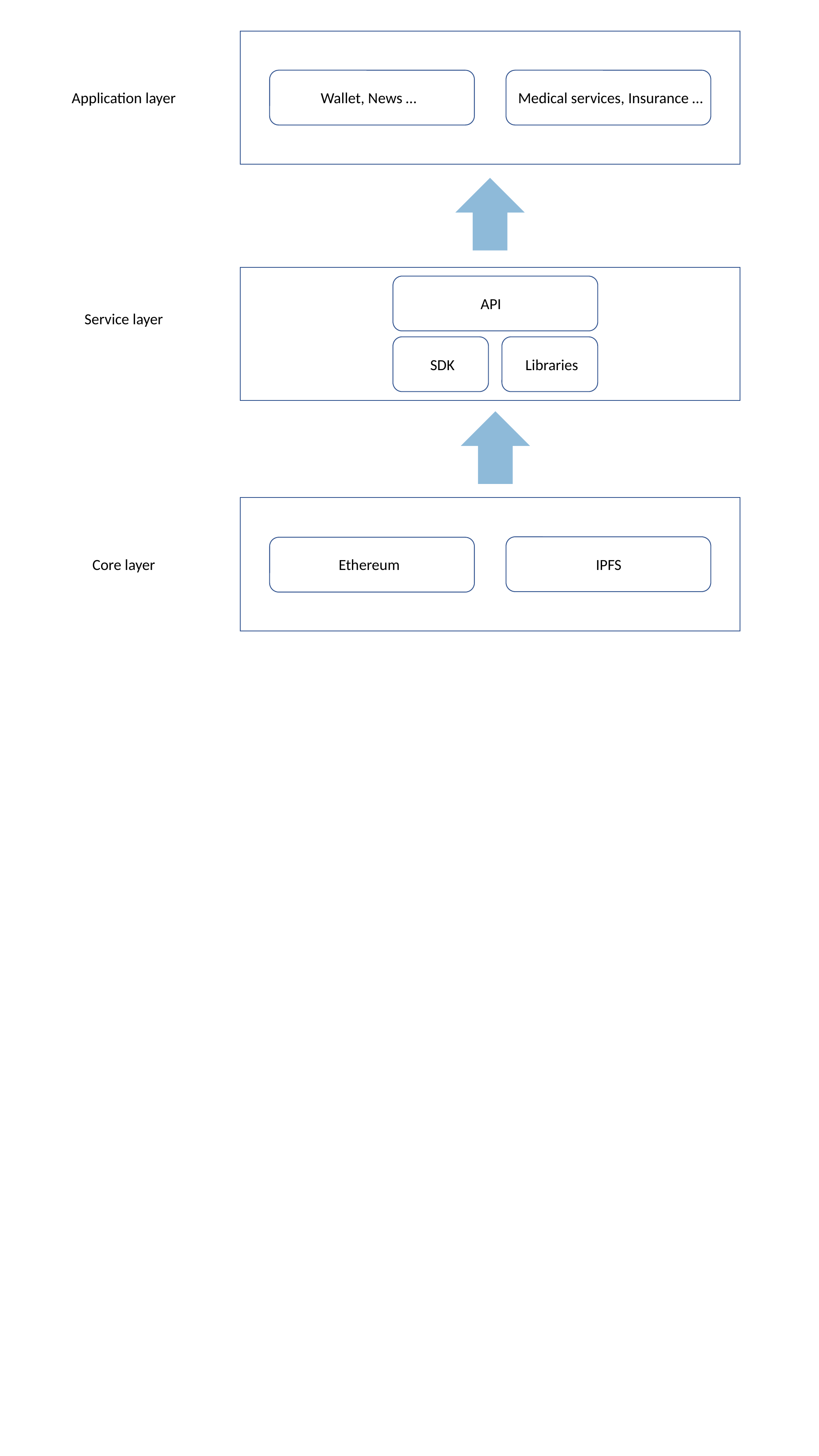

Application layer
Wallet, News …
Medical services, Insurance …

API
Service layer

SDK
Libraries

Core layer
Ethereum
IPFS